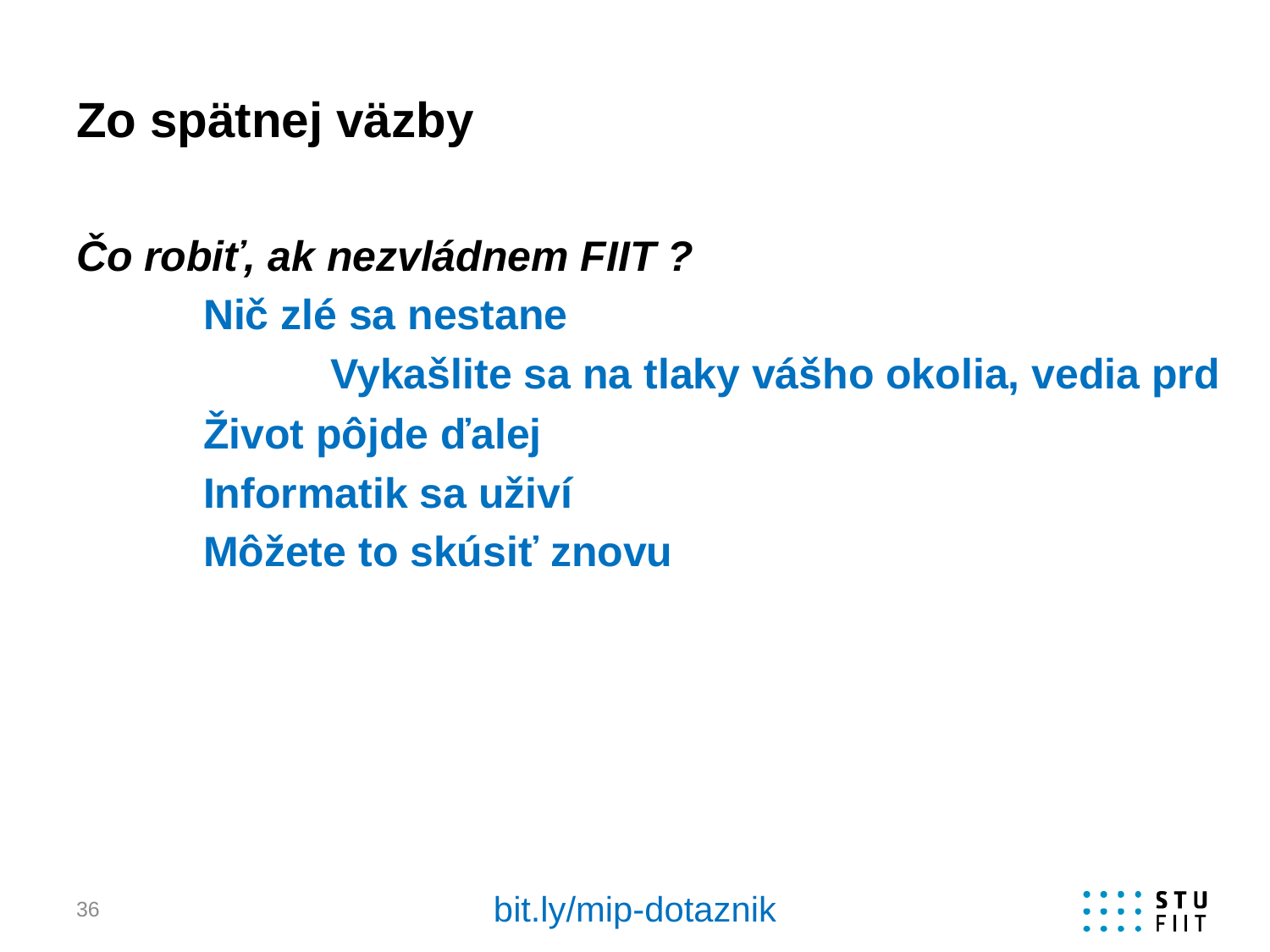

# Zo spätnej väzby
Čo robiť, ak nezvládnem FIIT ?
	Nič zlé sa nestane
		Vykašlite sa na tlaky vášho okolia, vedia prd
	Život pôjde ďalej
	Informatik sa uživí
	Môžete to skúsiť znovu
bit.ly/mip-dotaznik
36